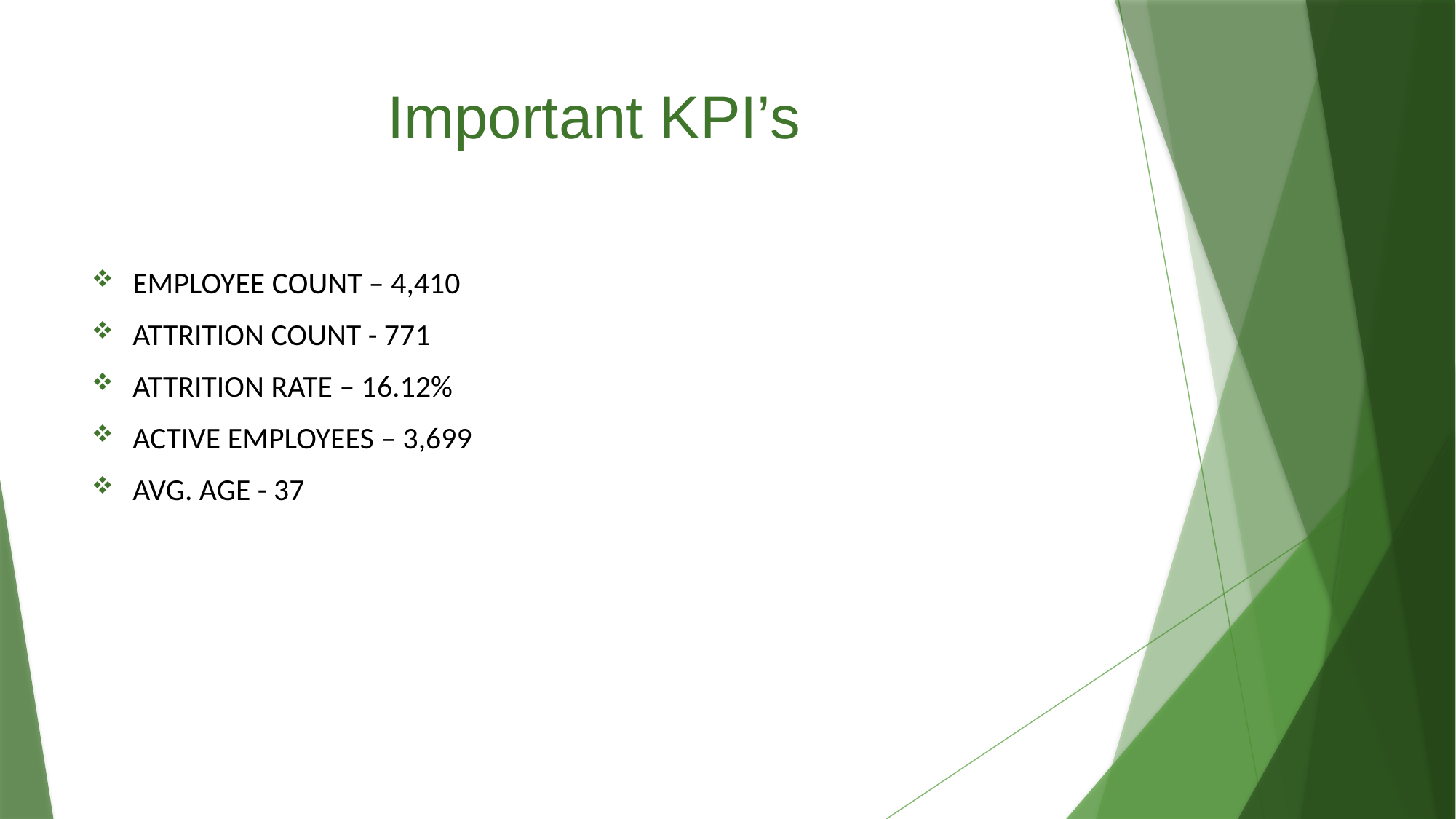

# Important KPI’s
EMPLOYEE COUNT – 4,410​
ATTRITION COUNT - 771​
ATTRITION RATE – 16.12%​
ACTIVE EMPLOYEES – 3,699​
AVG. AGE - 37